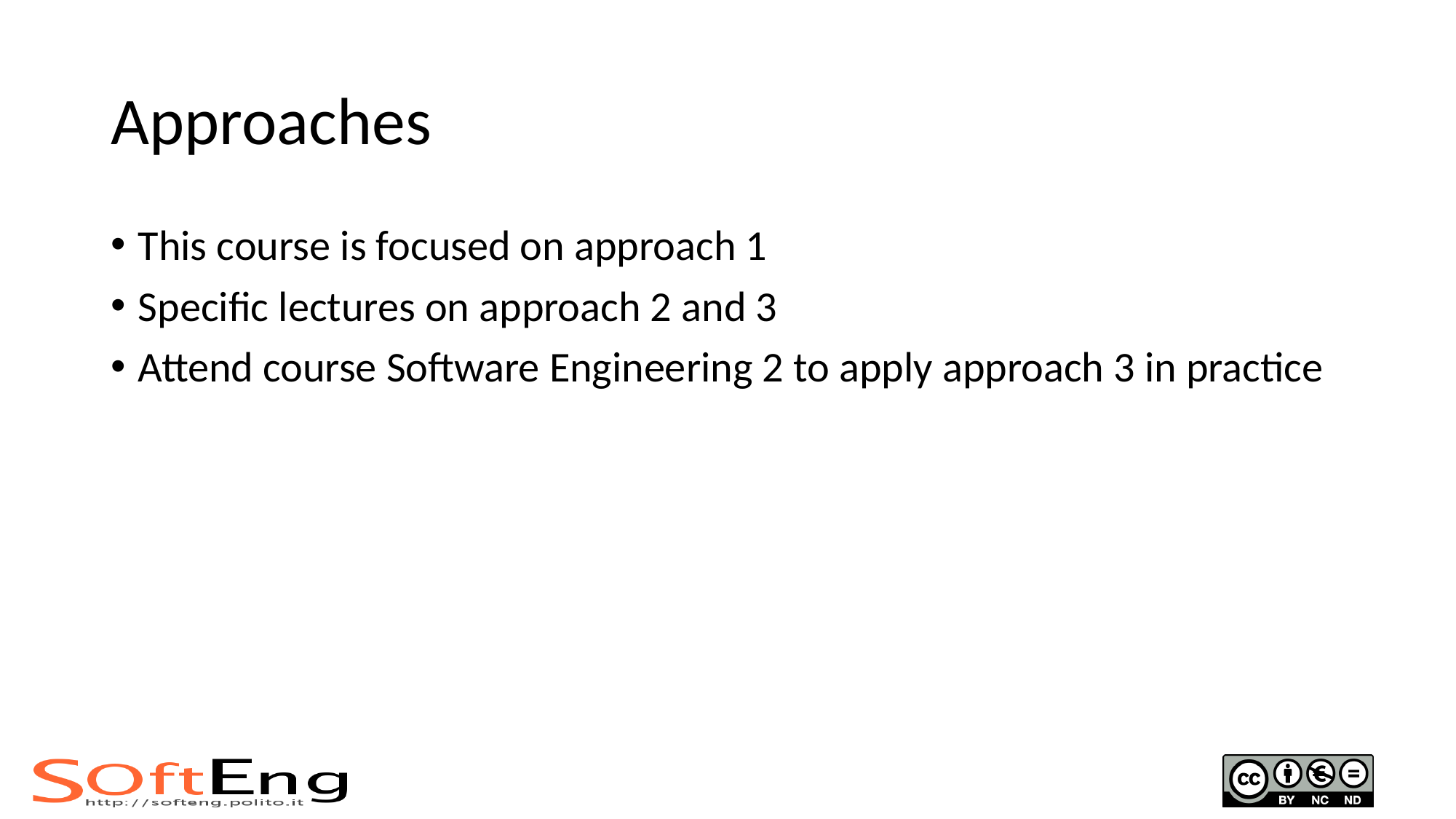

# Approaches
This course is focused on approach 1
Specific lectures on approach 2 and 3
Attend course Software Engineering 2 to apply approach 3 in practice